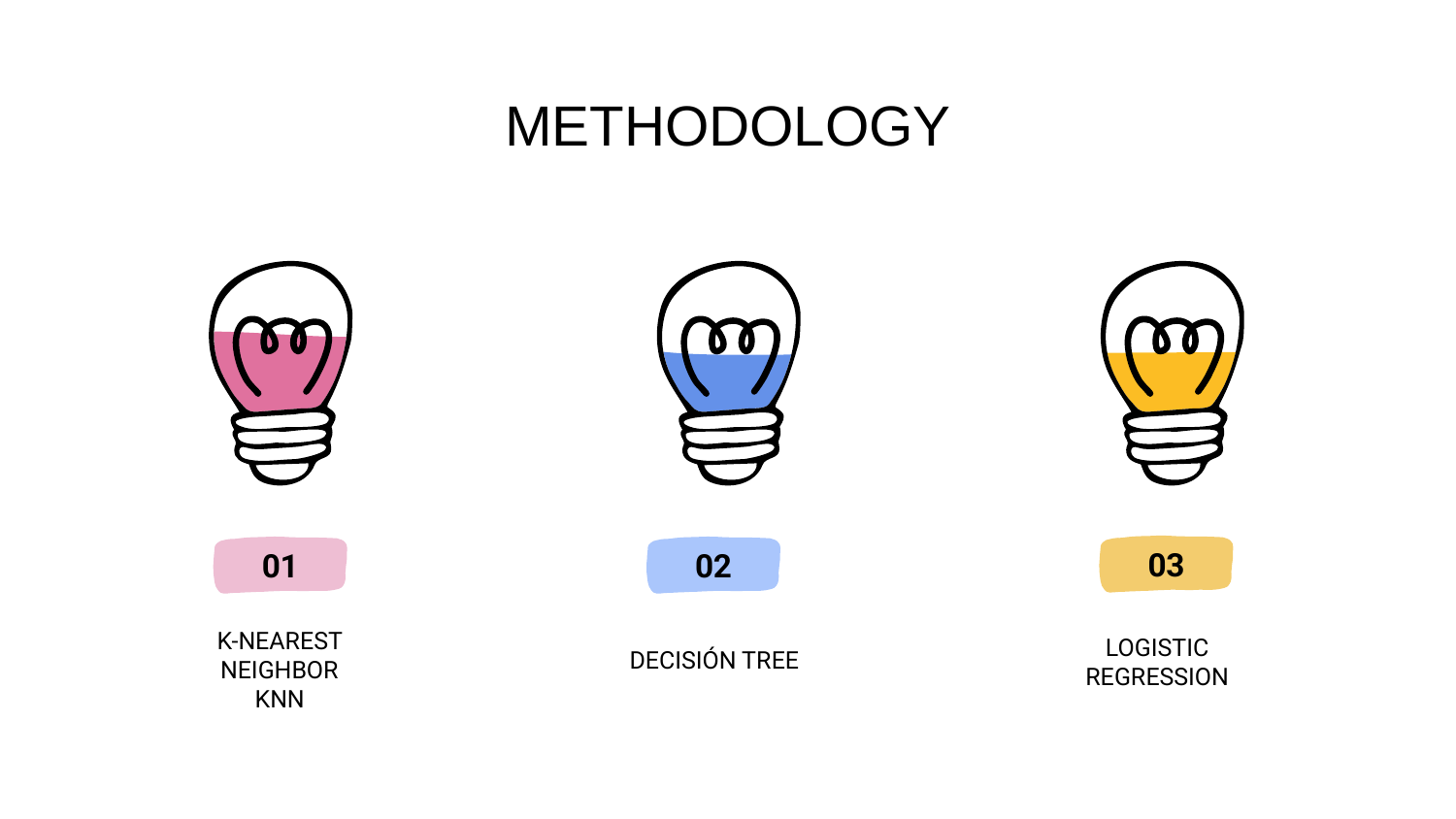

# METHODOLOGY

03
01
02
DECISIÓN TREE
LOGISTIC REGRESSION
K-NEAREST NEIGHBOR
KNN